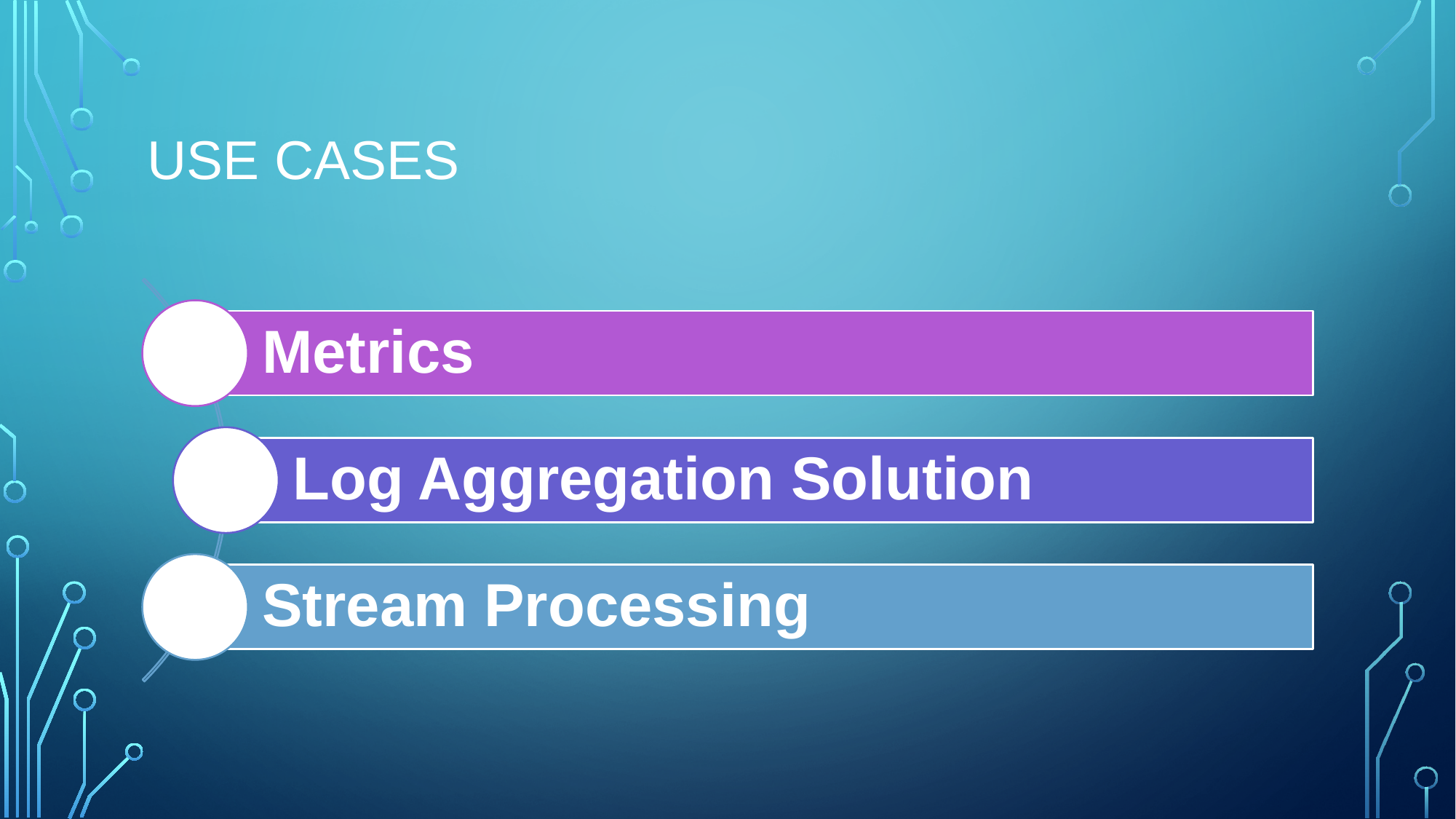

# Use Cases
Metrics
Log Aggregation Solution
Stream Processing